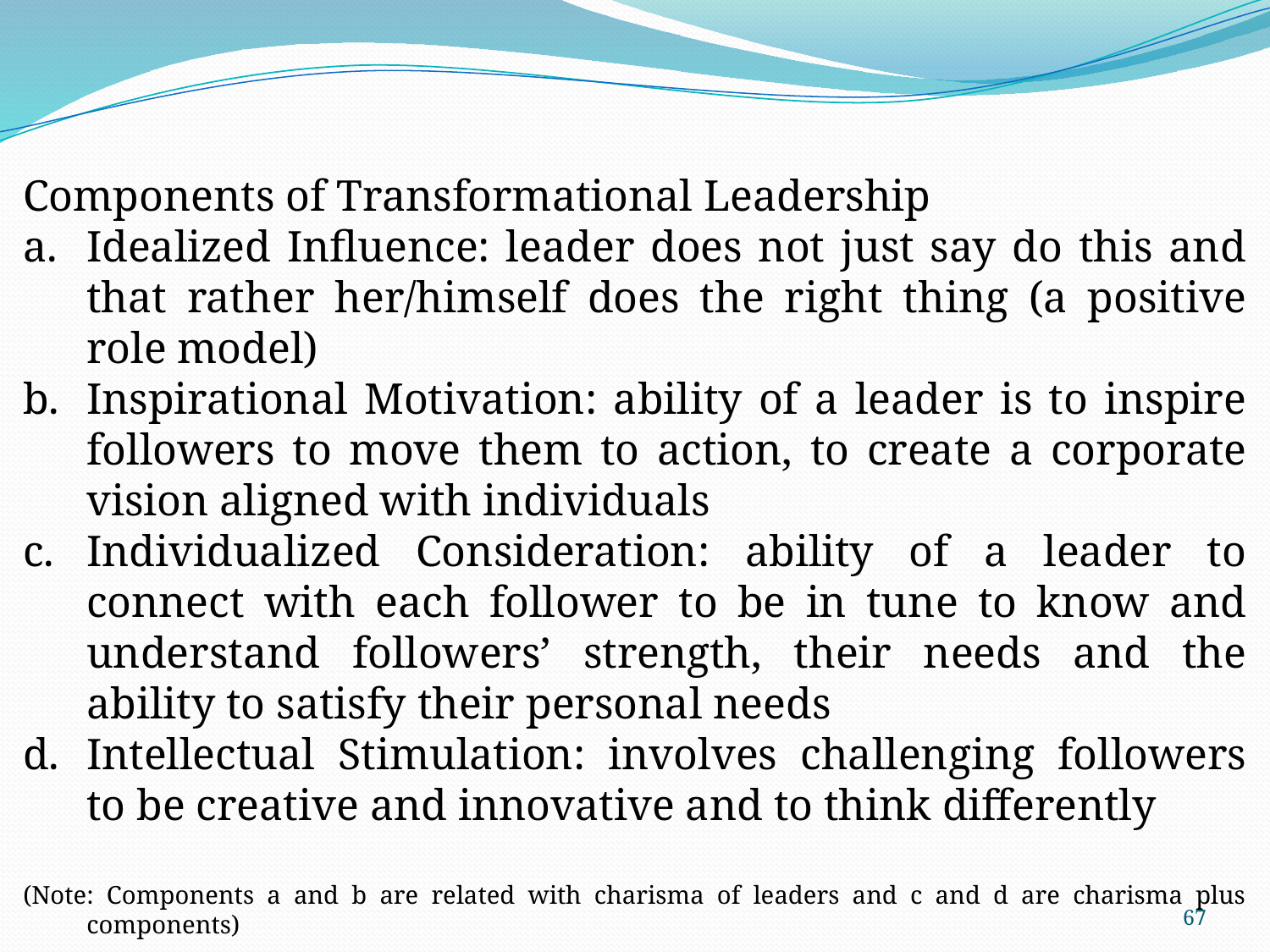

Components of Transformational Leadership
Idealized Influence: leader does not just say do this and that rather her/himself does the right thing (a positive role model)
Inspirational Motivation: ability of a leader is to inspire followers to move them to action, to create a corporate vision aligned with individuals
Individualized Consideration: ability of a leader to connect with each follower to be in tune to know and understand followers’ strength, their needs and the ability to satisfy their personal needs
Intellectual Stimulation: involves challenging followers to be creative and innovative and to think differently

(Note: Components a and b are related with charisma of leaders and c and d are charisma plus components)
67